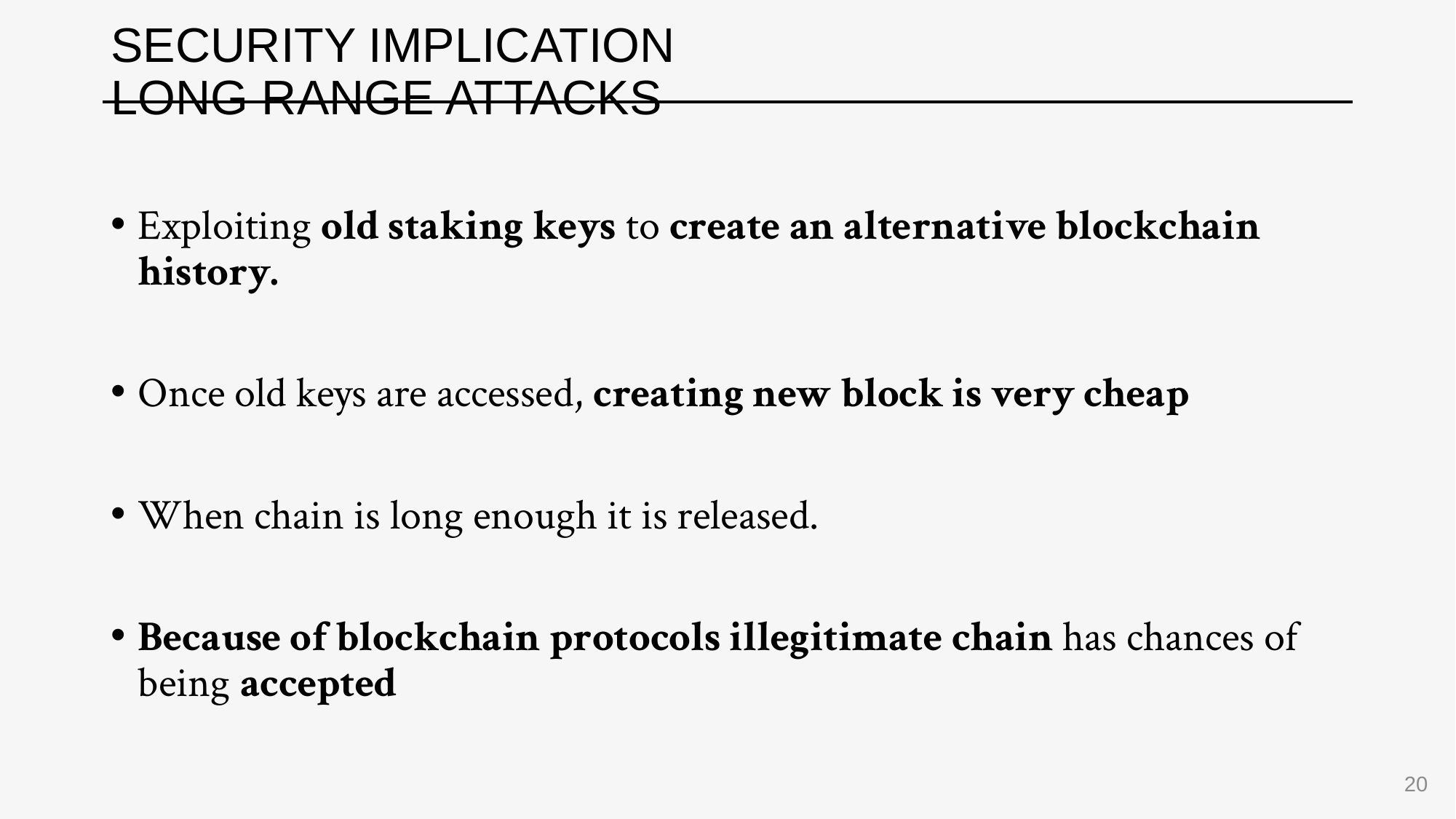

# SECURITY IMPLICATION	               		         LONG RANGE ATTACKS
Exploiting old staking keys to create an alternative blockchain history.

Once old keys are accessed, creating new block is very cheap

When chain is long enough it is released.

Because of blockchain protocols illegitimate chain has chances of being accepted

20